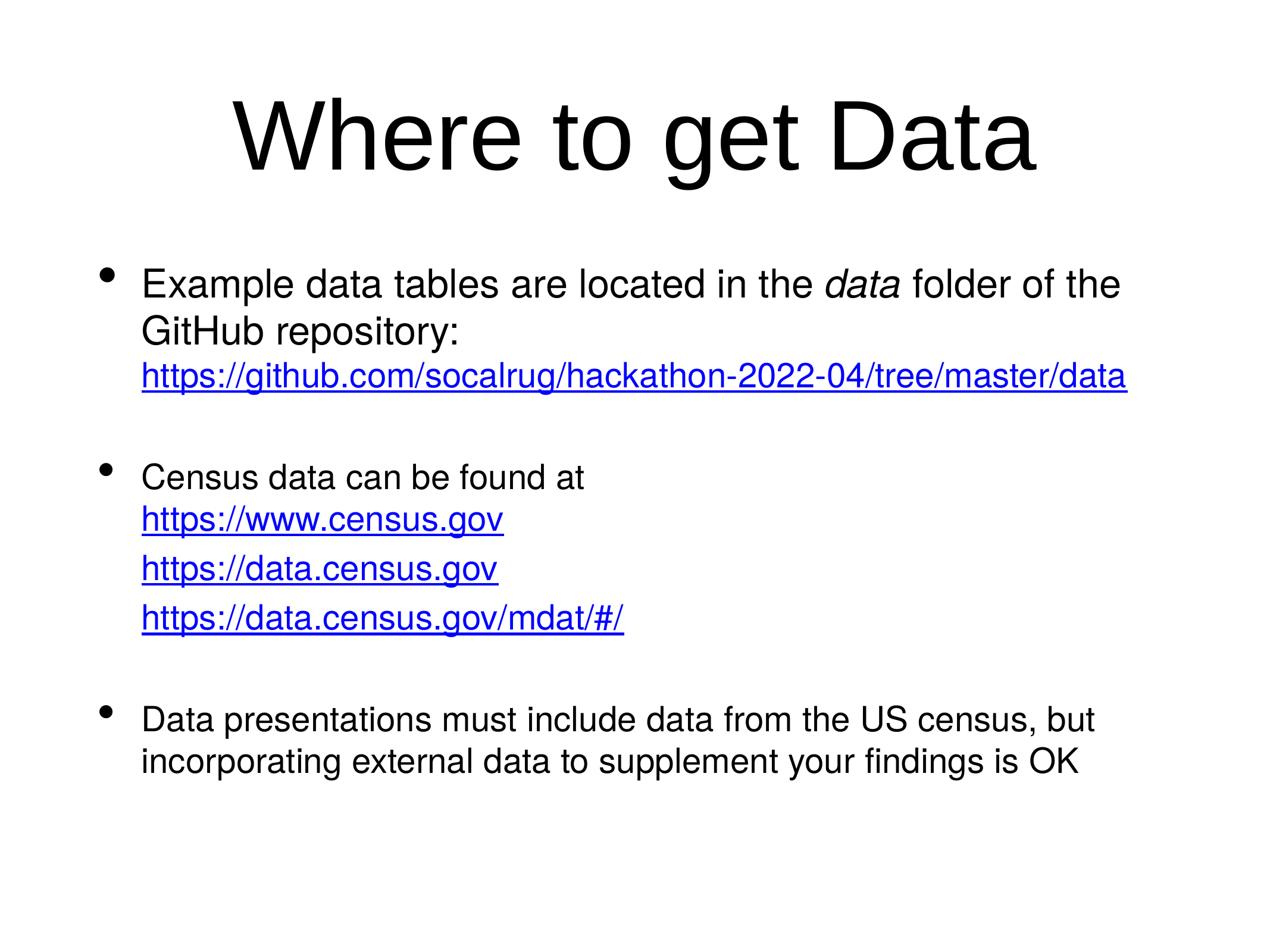

# Where to get Data
Example data tables are located in the data folder of the GitHub repository:
https://github.com/socalrug/hackathon-2022-04/tree/master/data
Census data can be found at
https://www.census.gov
https://data.census.gov
https://data.census.gov/mdat/#/
Data presentations must include data from the US census, but incorporating external data to supplement your findings is OK